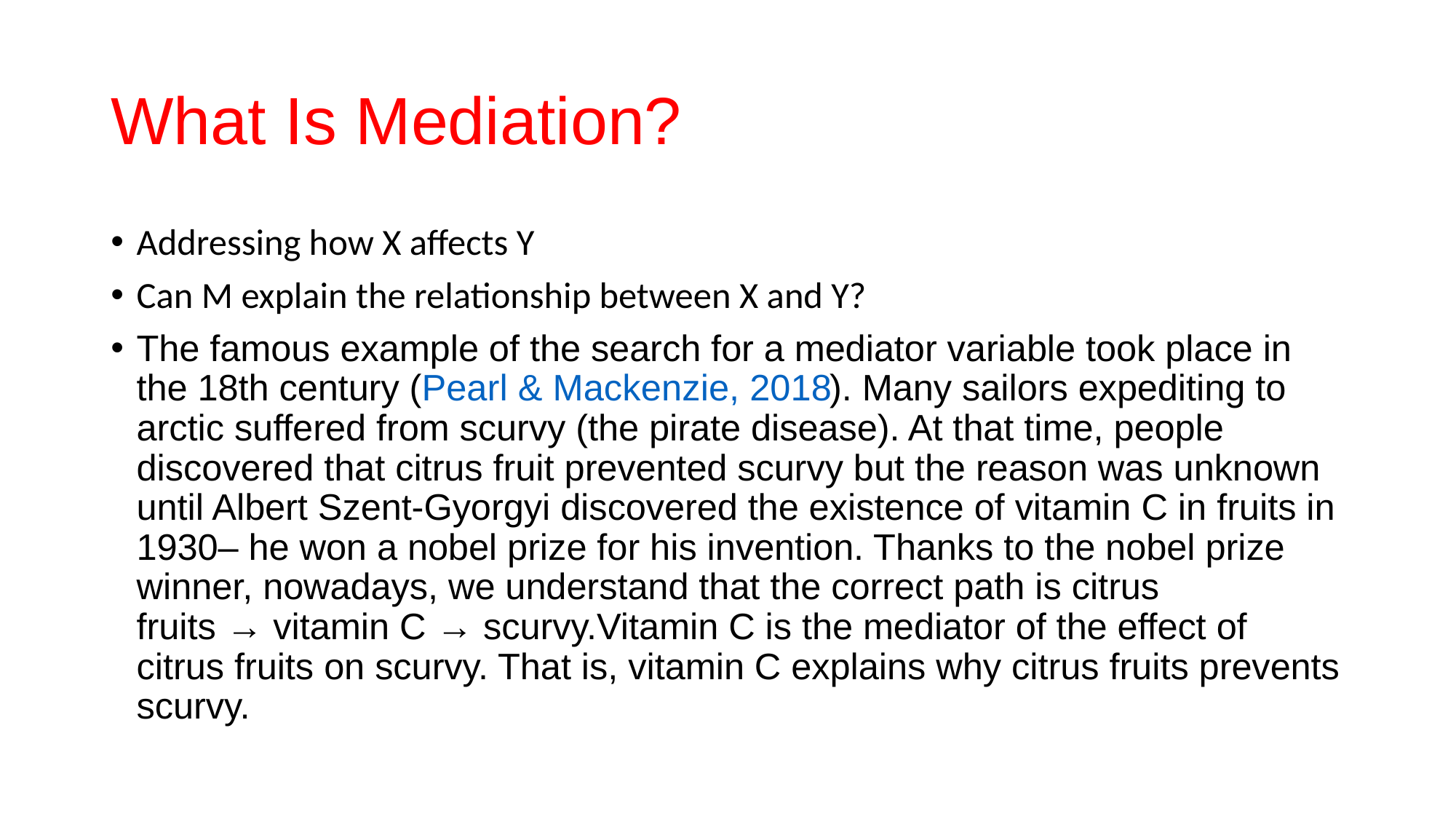

# What Is Mediation?
Addressing how X affects Y
Can M explain the relationship between X and Y?
The famous example of the search for a mediator variable took place in the 18th century (Pearl & Mackenzie, 2018). Many sailors expediting to arctic suffered from scurvy (the pirate disease). At that time, people discovered that citrus fruit prevented scurvy but the reason was unknown until Albert Szent-Gyorgyi discovered the existence of vitamin C in fruits in 1930– he won a nobel prize for his invention. Thanks to the nobel prize winner, nowadays, we understand that the correct path is citrus fruits → vitamin C → scurvy.Vitamin C is the mediator of the effect of citrus fruits on scurvy. That is, vitamin C explains why citrus fruits prevents scurvy.